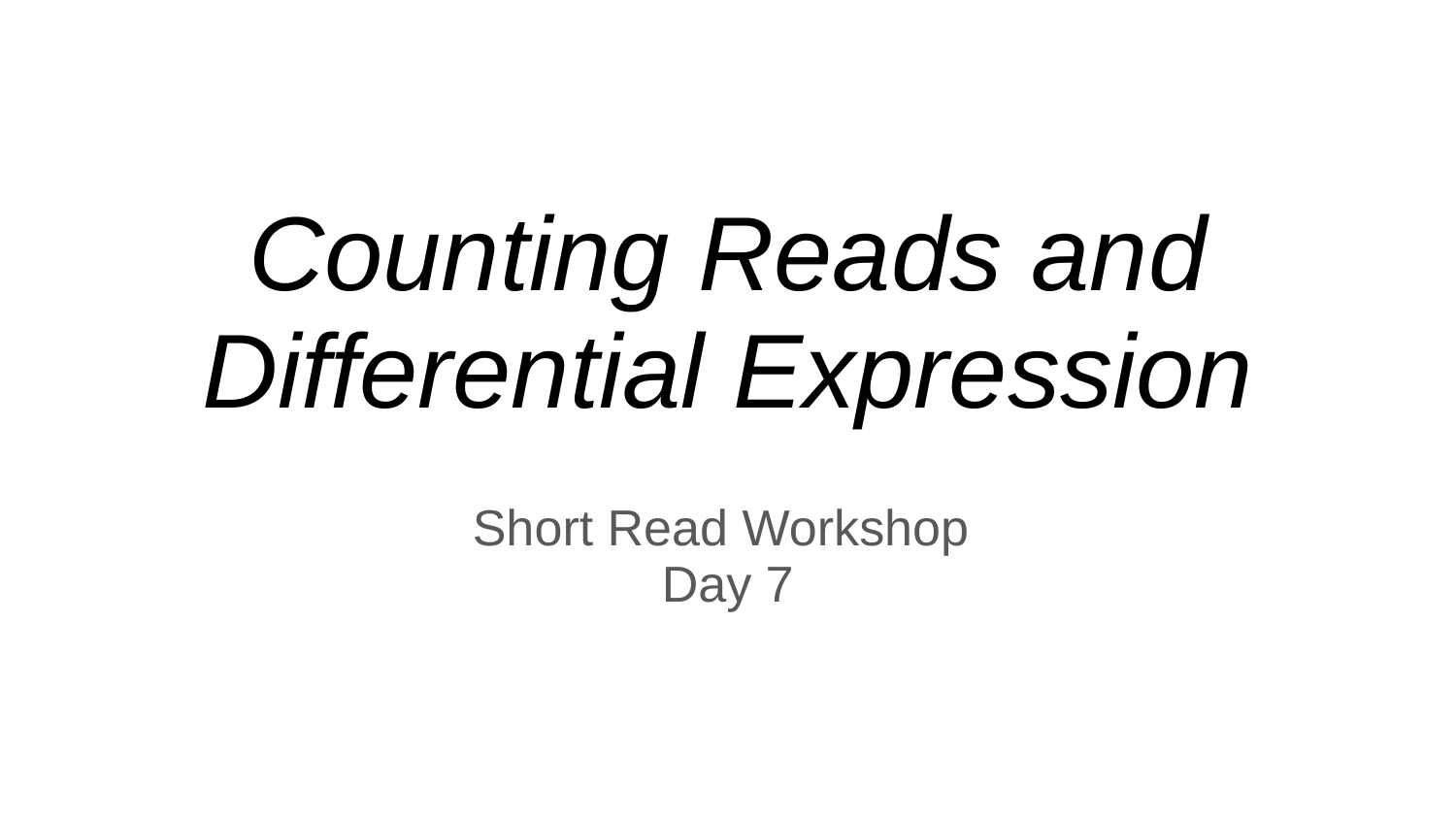

# Counting Reads and Differential Expression
Short Read Workshop
Day 7